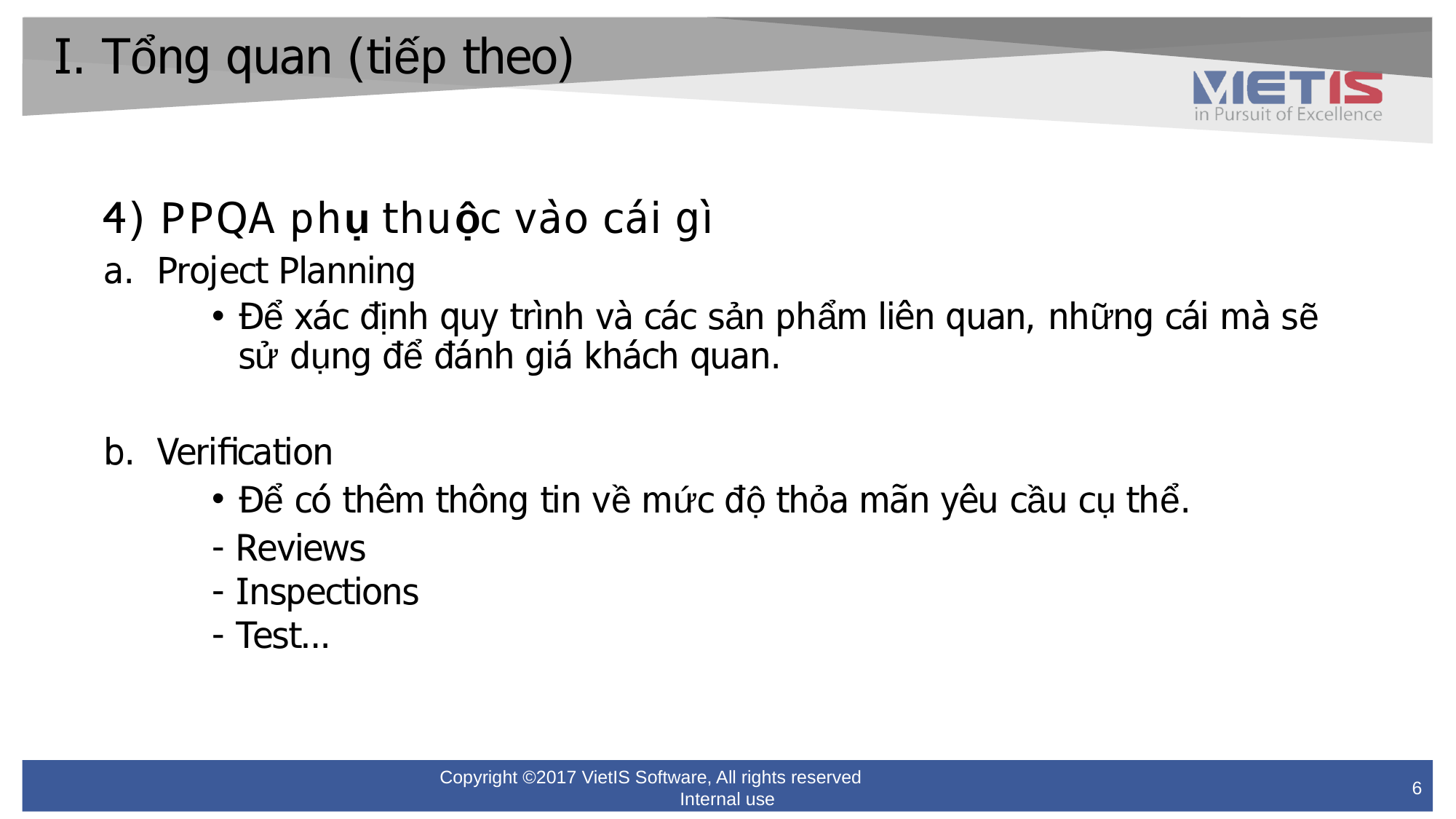

I. Tổng quan (tiếp theo)
4) PPQA phụ thuộc vào cái gì
Project Planning
Để xác định quy trình và các sản phẩm liên quan, những cái mà sẽ sử dụng để đánh giá khách quan.

Verification
Để có thêm thông tin về mức độ thỏa mãn yêu cầu cụ thể.
- Reviews
- Inspections
- Test…